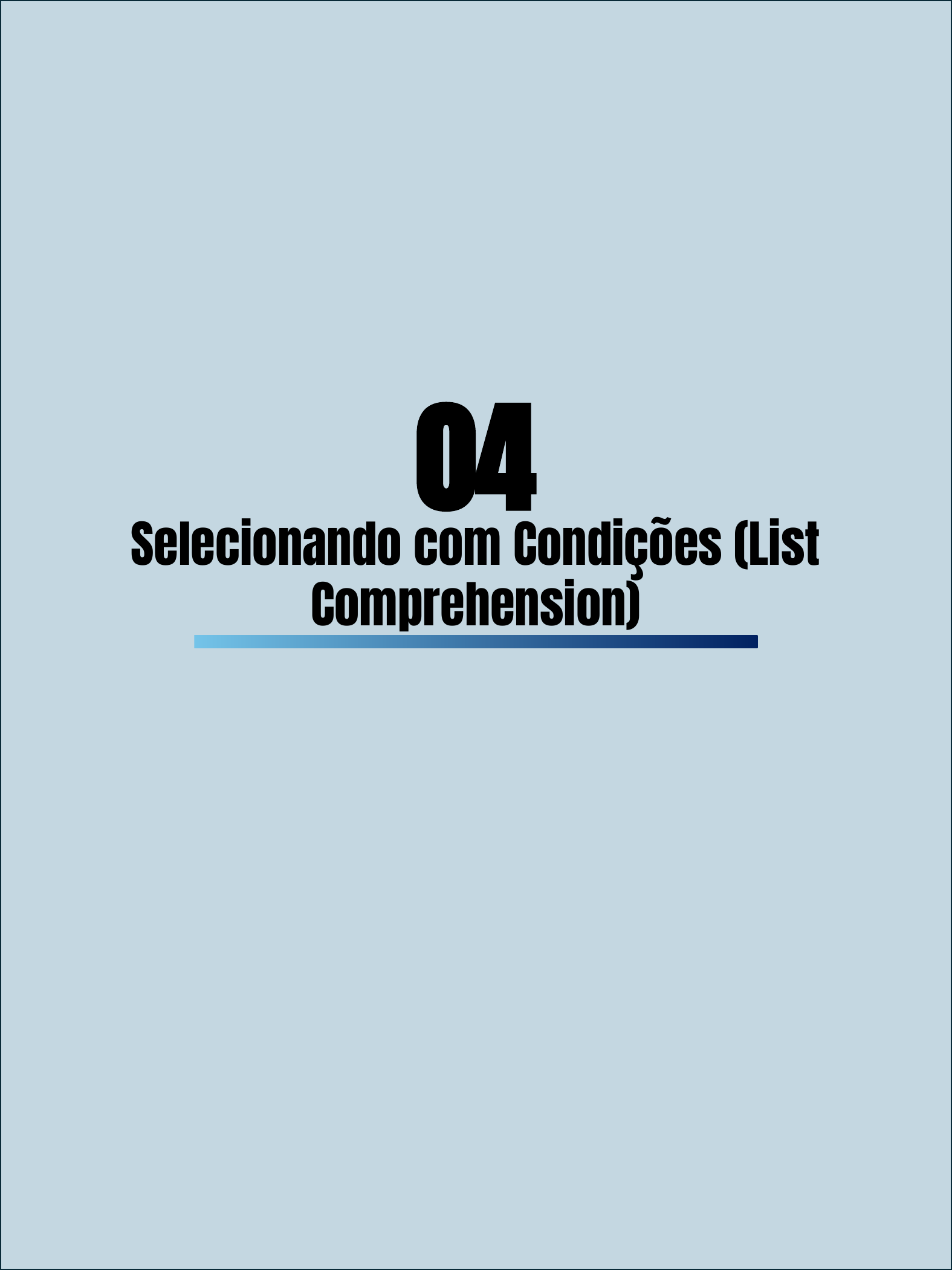

04
Selecionando com Condições (List Comprehension)

Hashira do Python - João Vitor
9